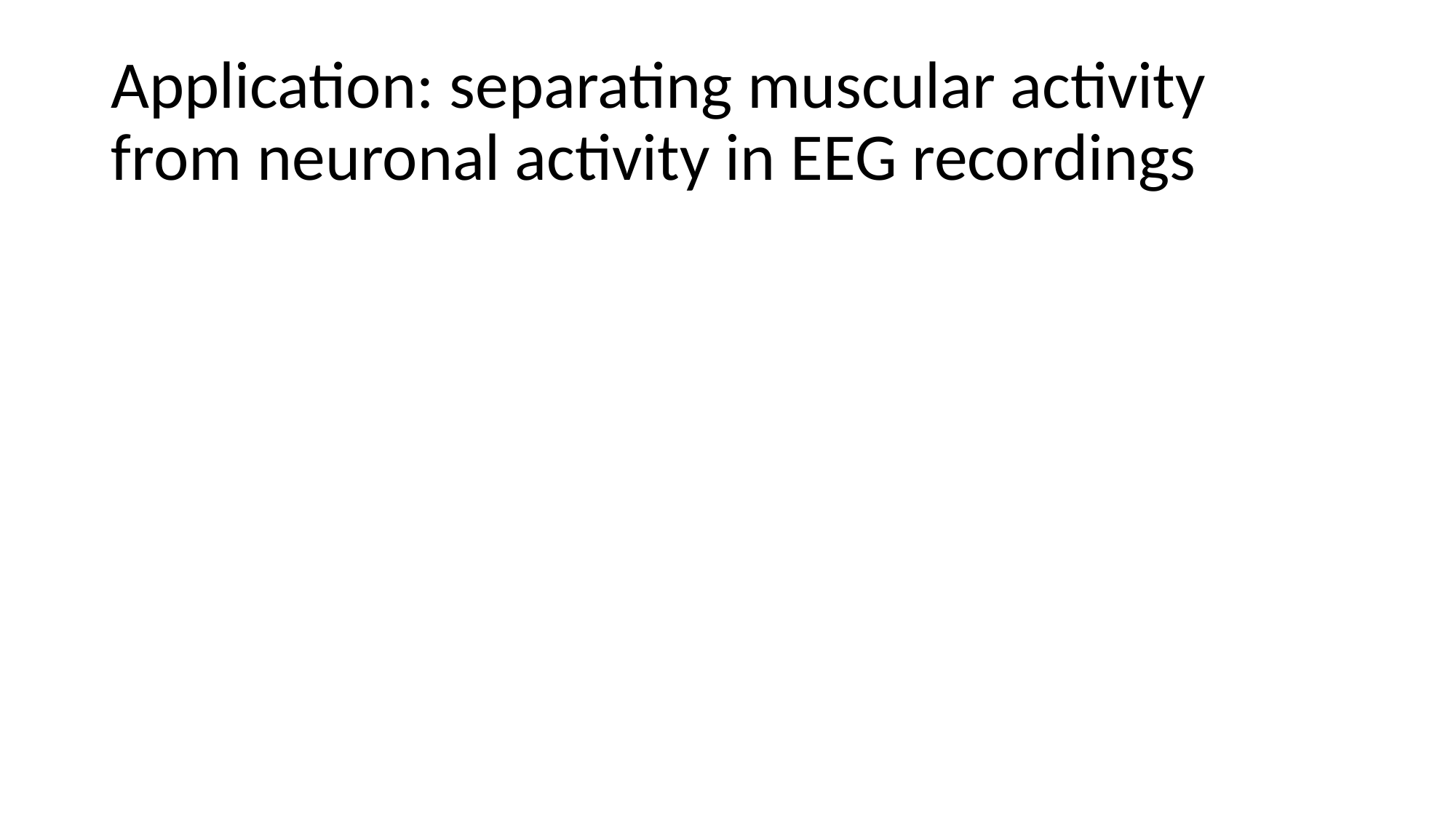

# Application: separating muscular activity from neuronal activity in EEG recordings